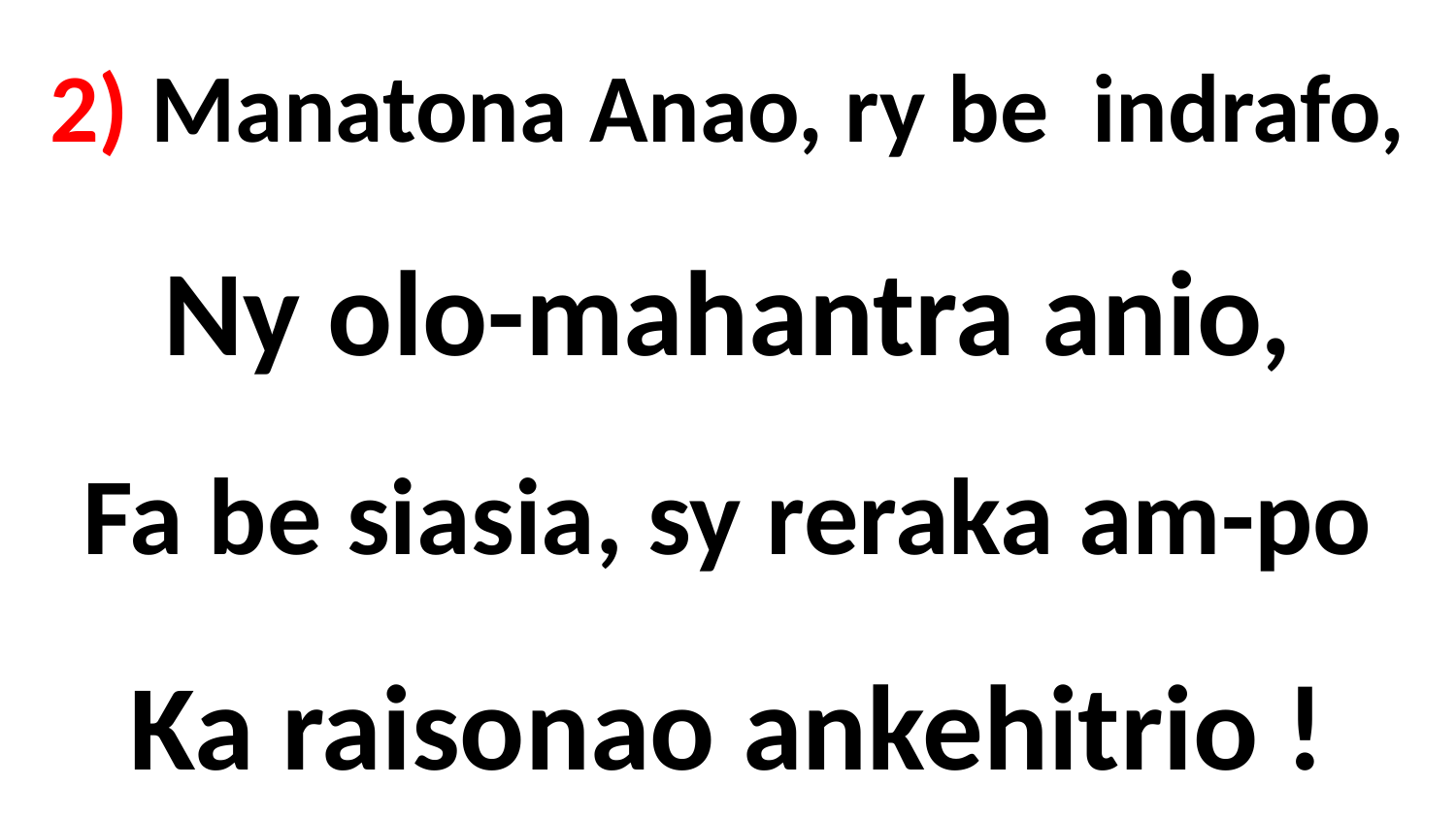

# 2) Manatona Anao, ry be  indrafo, Ny olo-mahantra anio, Fa be siasia, sy reraka am-po Ka raisonao ankehitrio !